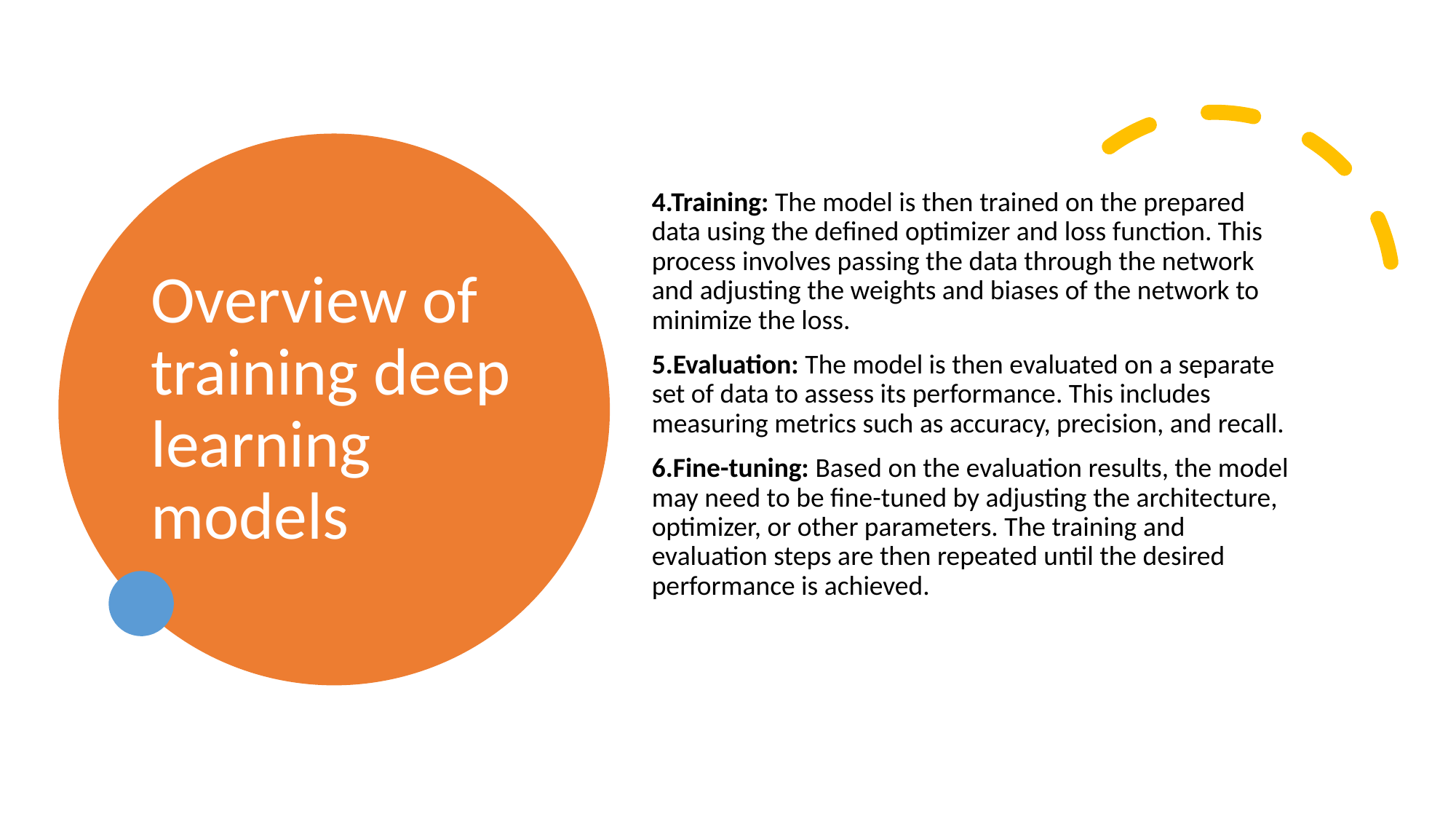

# Overview of training deep learning models
4.Training: The model is then trained on the prepared data using the defined optimizer and loss function. This process involves passing the data through the network and adjusting the weights and biases of the network to minimize the loss.
5.Evaluation: The model is then evaluated on a separate set of data to assess its performance. This includes measuring metrics such as accuracy, precision, and recall.
6.Fine-tuning: Based on the evaluation results, the model may need to be fine-tuned by adjusting the architecture, optimizer, or other parameters. The training and evaluation steps are then repeated until the desired performance is achieved.